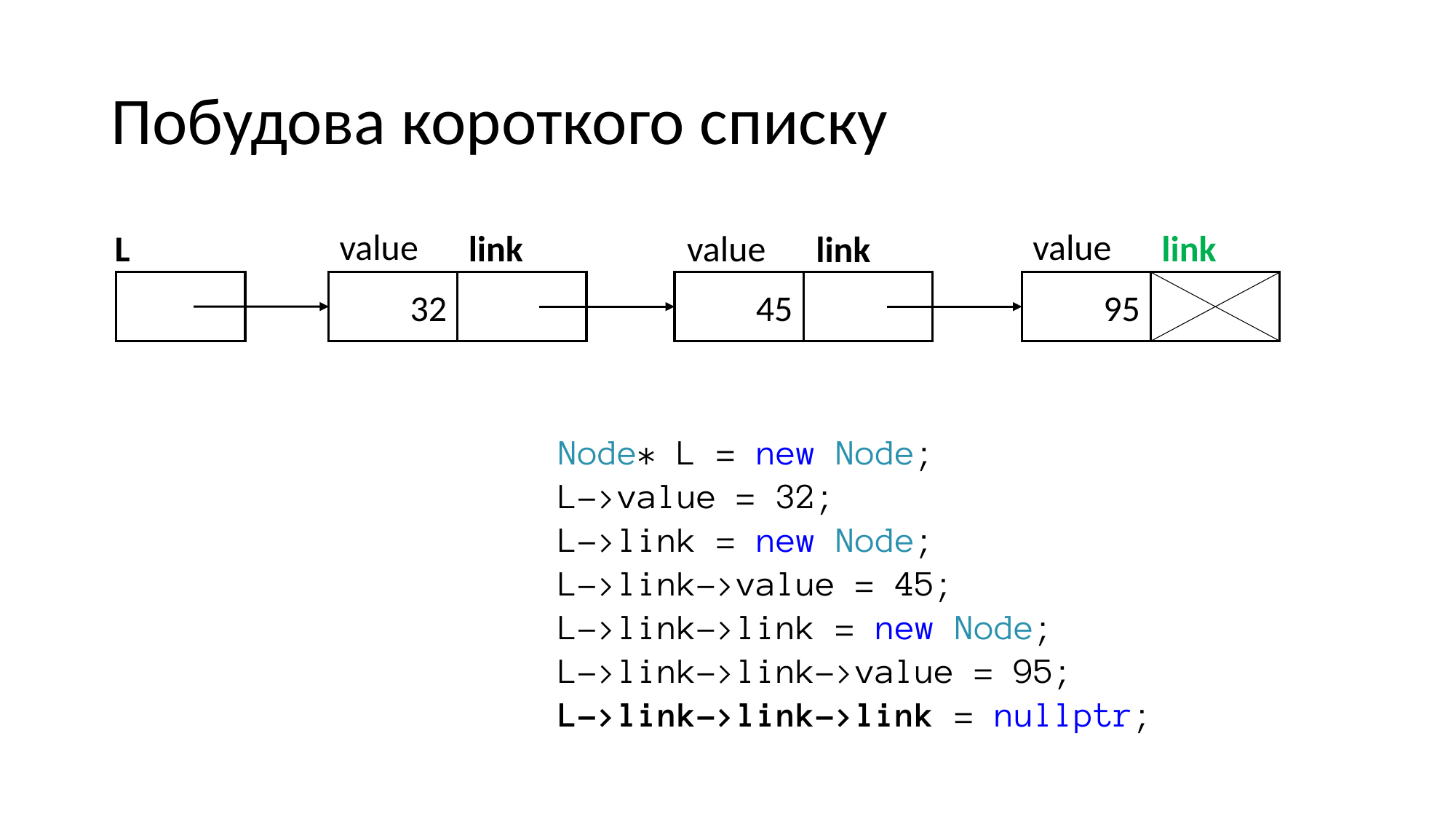

# Побудова короткого списку
value
link
value
link
L
value
link

32

45

95

Node* L = new Node;
L->value = 32;
L->link = new Node;
L->link->value = 45;
L->link->link = new Node;
L->link->link->value = 95;
L->link->link->link = nullptr;